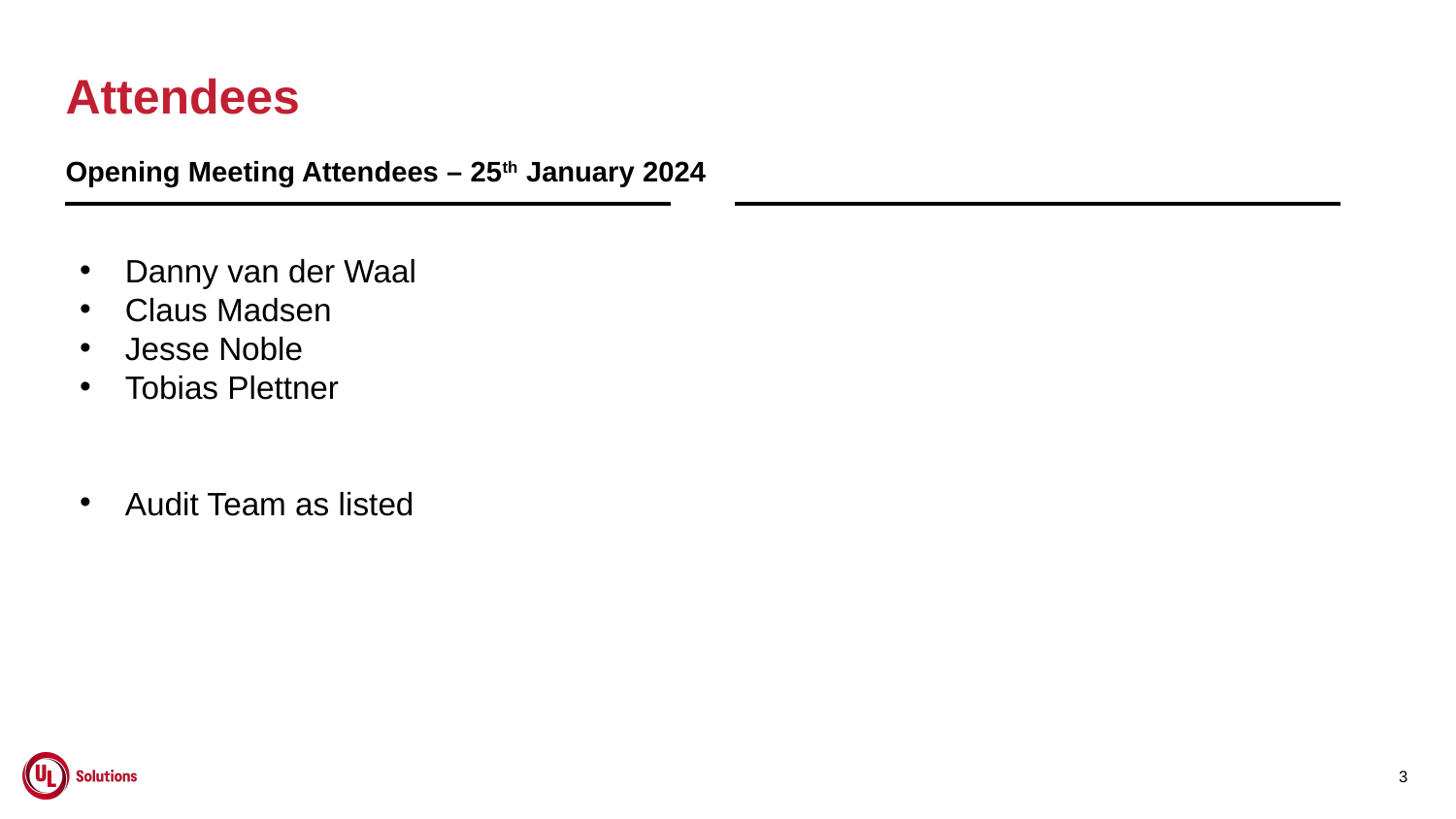

# Attendees
Opening Meeting Attendees – 25th January 2024
Danny van der Waal
Claus Madsen
Jesse Noble
Tobias Plettner

Audit Team as listed

3